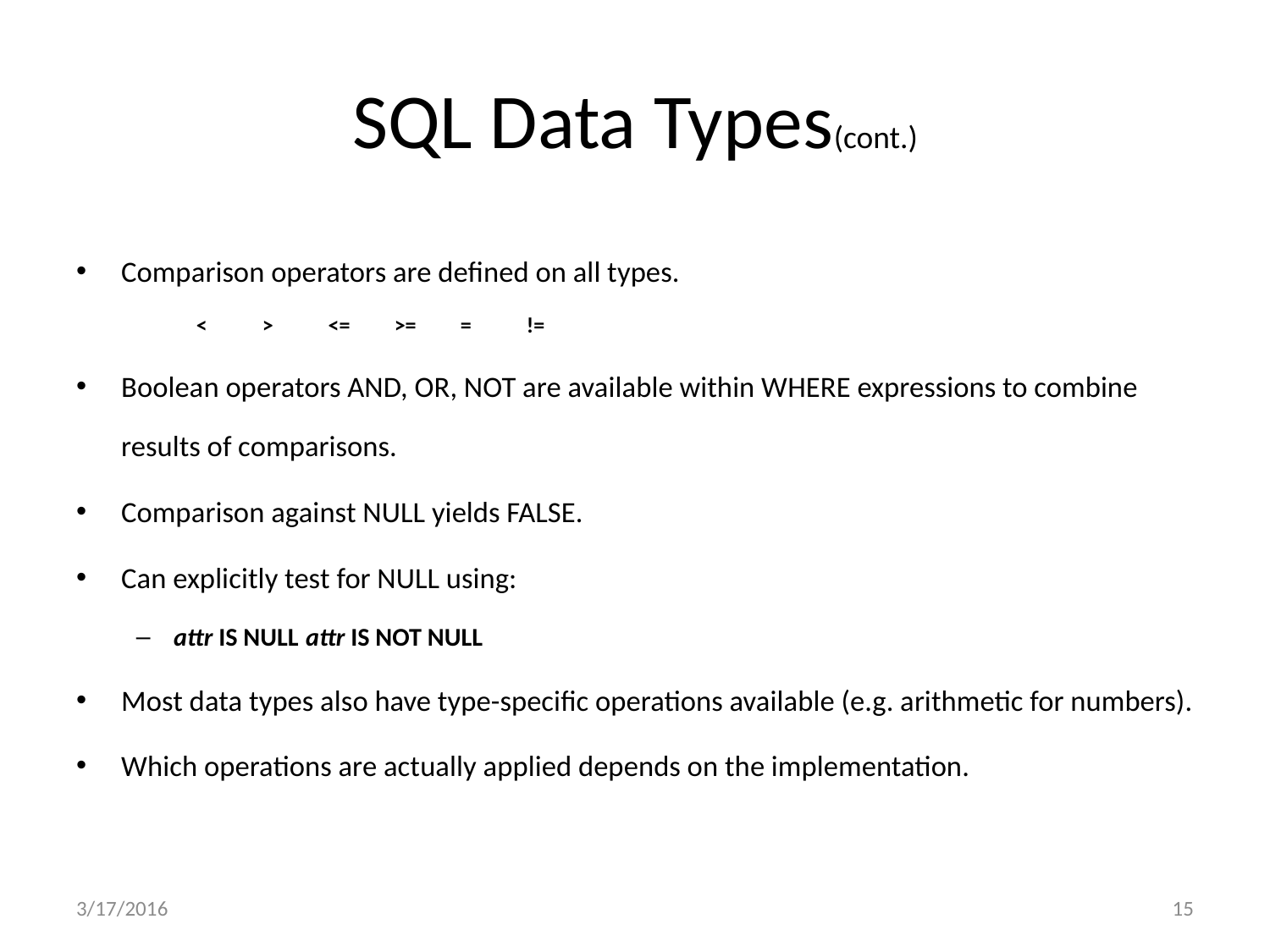

# SQL Data Types(cont.)
Comparison operators are defined on all types.
<	>	<=	>=	=	!=
Boolean operators AND, OR, NOT are available within WHERE expressions to combine results of comparisons.
Comparison against NULL yields FALSE.
Can explicitly test for NULL using:
attr IS NULL 		attr IS NOT NULL
Most data types also have type-specific operations available (e.g. arithmetic for numbers).
Which operations are actually applied depends on the implementation.
3/17/2016
15